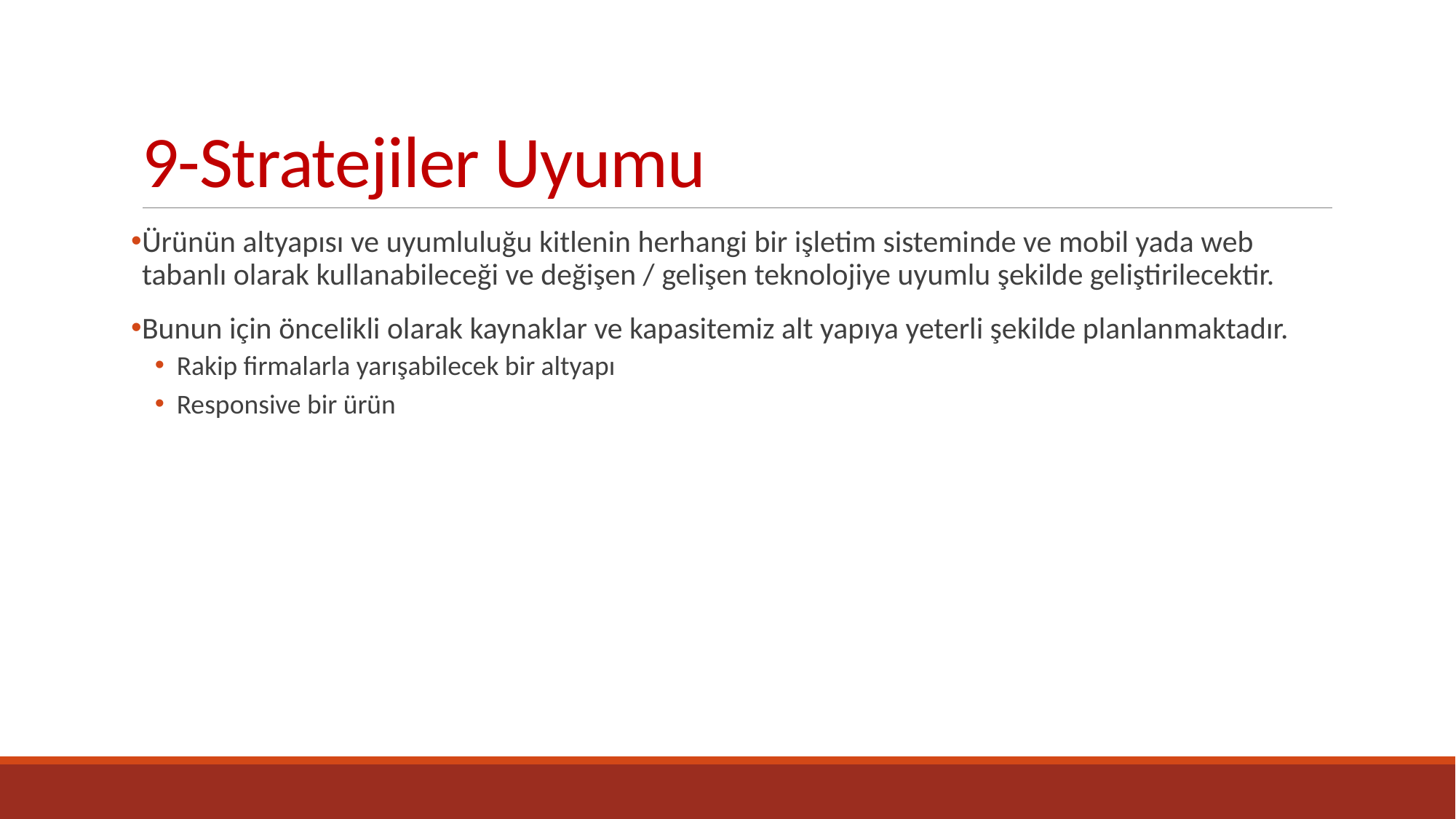

# 9-Stratejiler Uyumu
Ürünün altyapısı ve uyumluluğu kitlenin herhangi bir işletim sisteminde ve mobil yada web tabanlı olarak kullanabileceği ve değişen / gelişen teknolojiye uyumlu şekilde geliştirilecektir.
Bunun için öncelikli olarak kaynaklar ve kapasitemiz alt yapıya yeterli şekilde planlanmaktadır.
Rakip firmalarla yarışabilecek bir altyapı
Responsive bir ürün